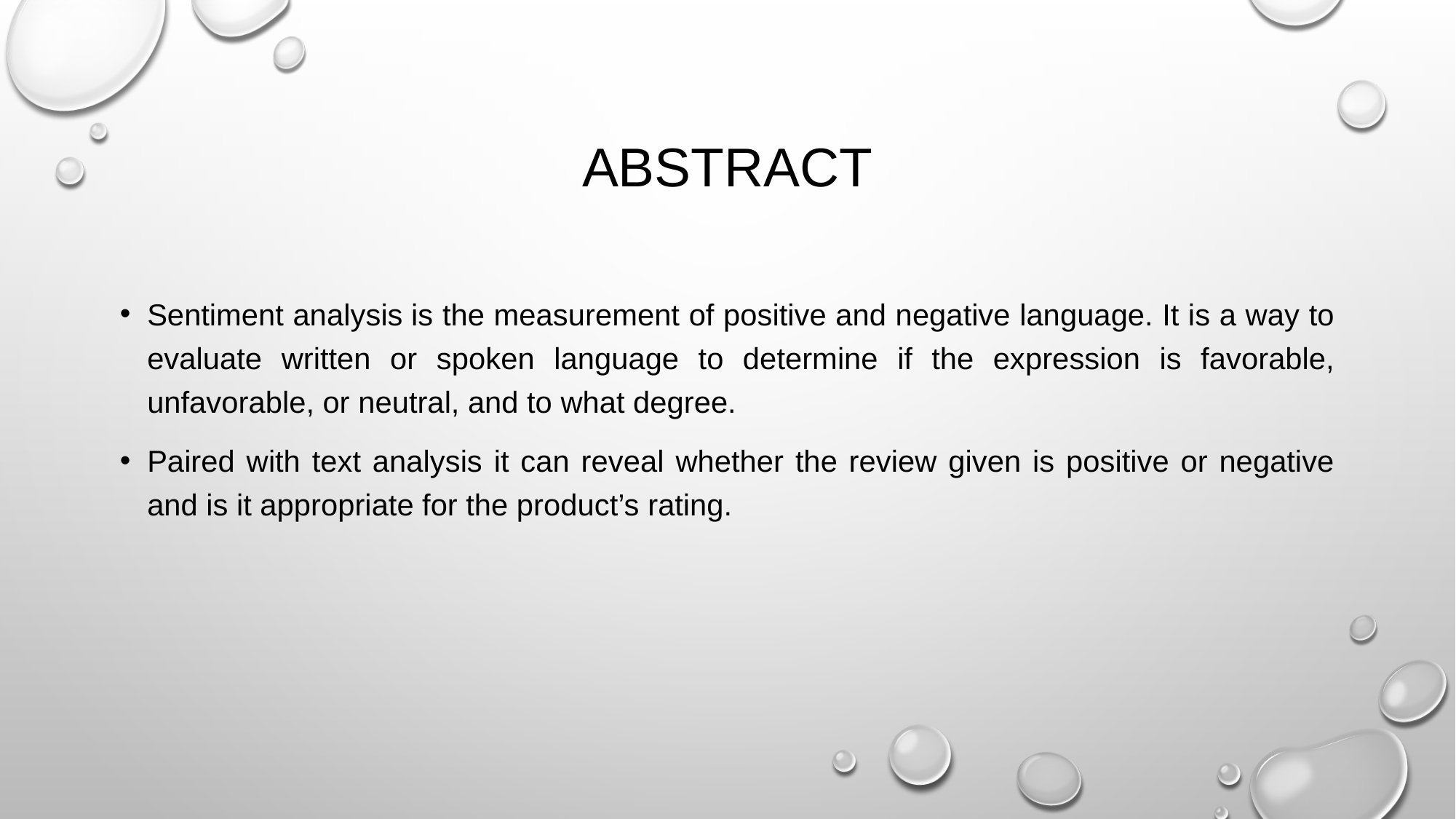

# Abstract
Sentiment analysis is the measurement of positive and negative language. It is a way to evaluate written or spoken language to determine if the expression is favorable, unfavorable, or neutral, and to what degree.
Paired with text analysis it can reveal whether the review given is positive or negative and is it appropriate for the product’s rating.